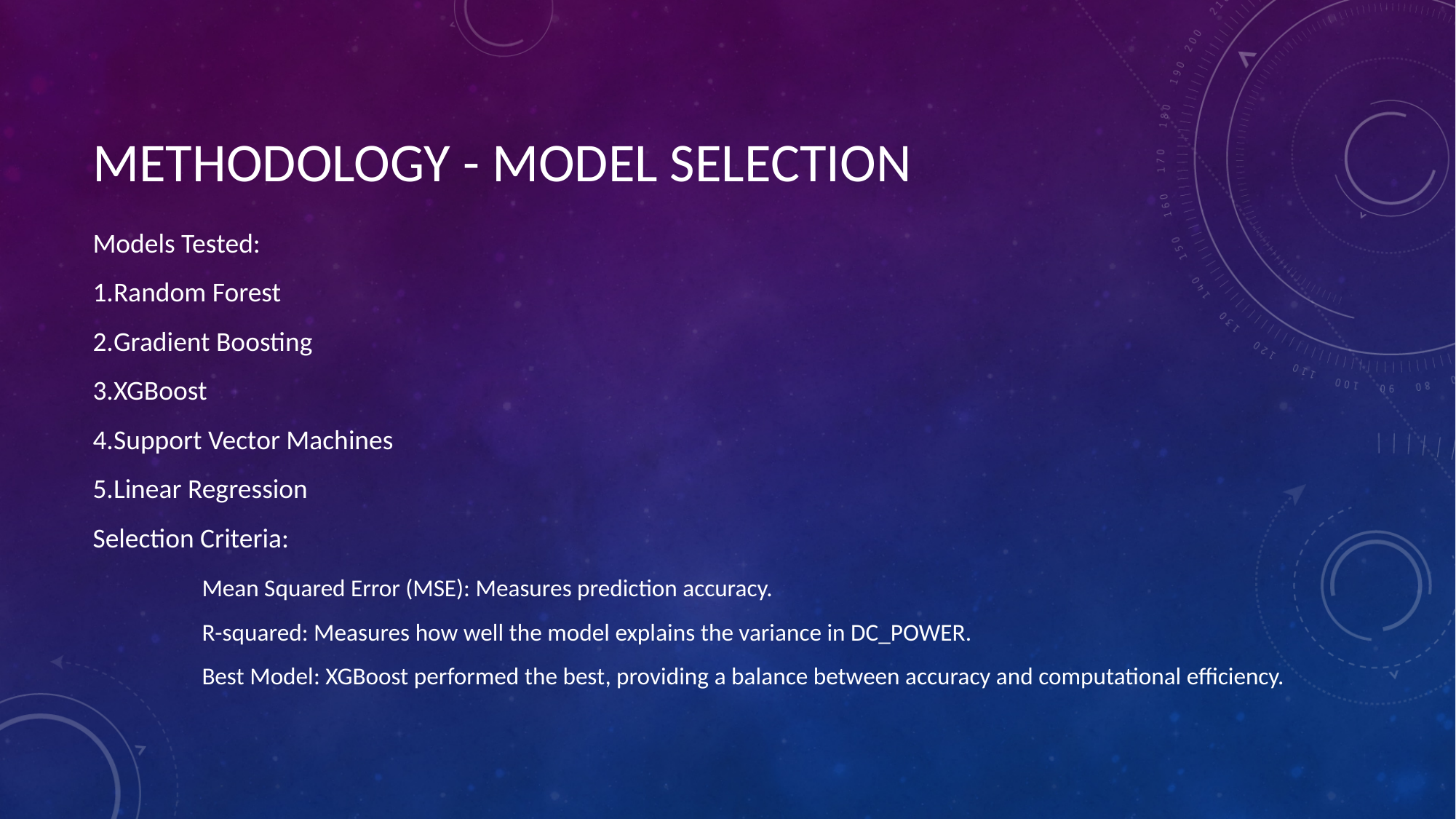

# Methodology - Model Selection
Models Tested:
Random Forest
Gradient Boosting
XGBoost
Support Vector Machines
Linear Regression
Selection Criteria:
	Mean Squared Error (MSE): Measures prediction accuracy.
	R-squared: Measures how well the model explains the variance in DC_POWER.
	Best Model: XGBoost performed the best, providing a balance between accuracy and computational efficiency.